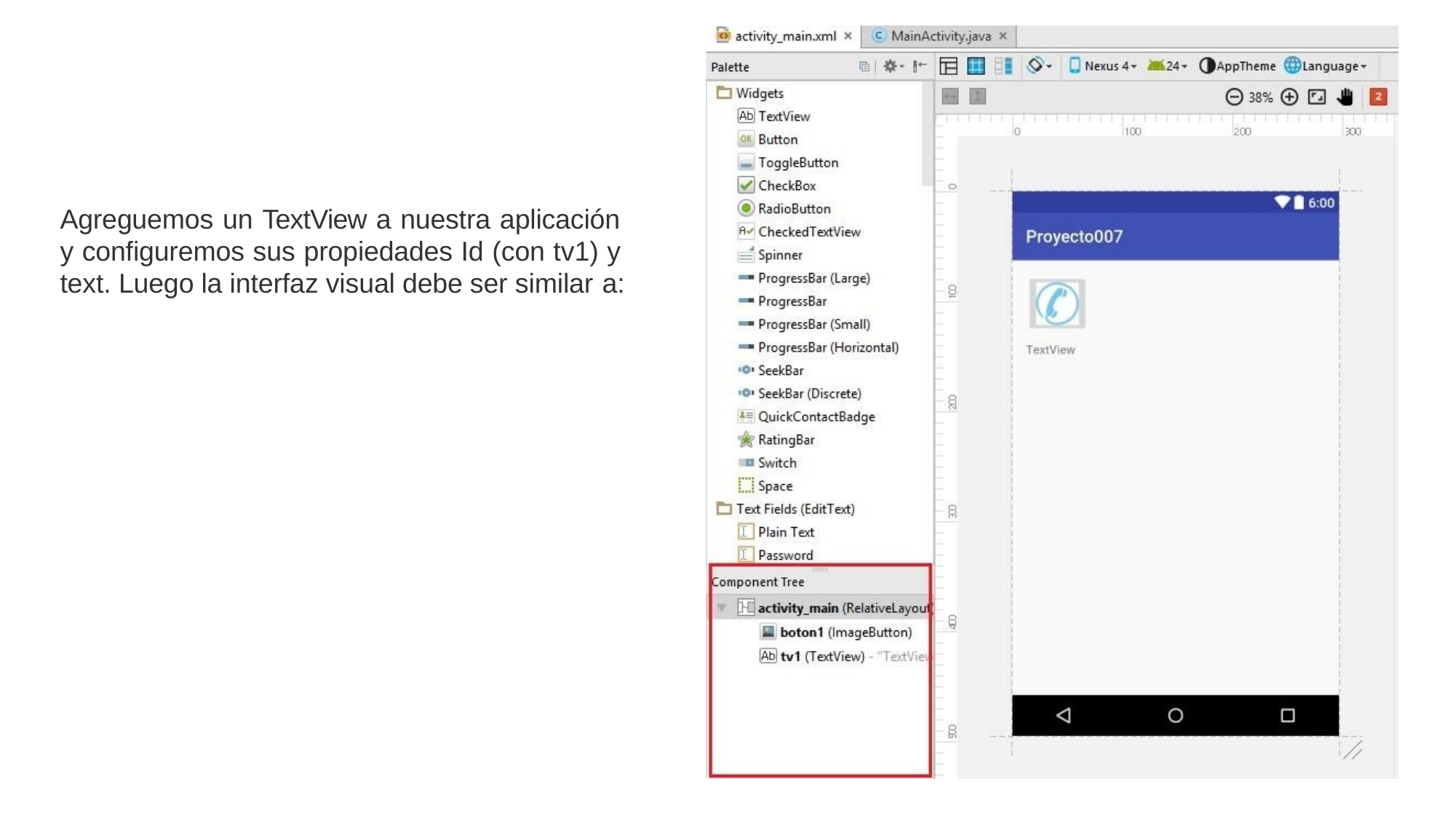

Agreguemos un TextView a nuestra aplicación  y configuremos sus propiedades Id (con tv1) y  text. Luego la interfaz visual debe ser similar a: